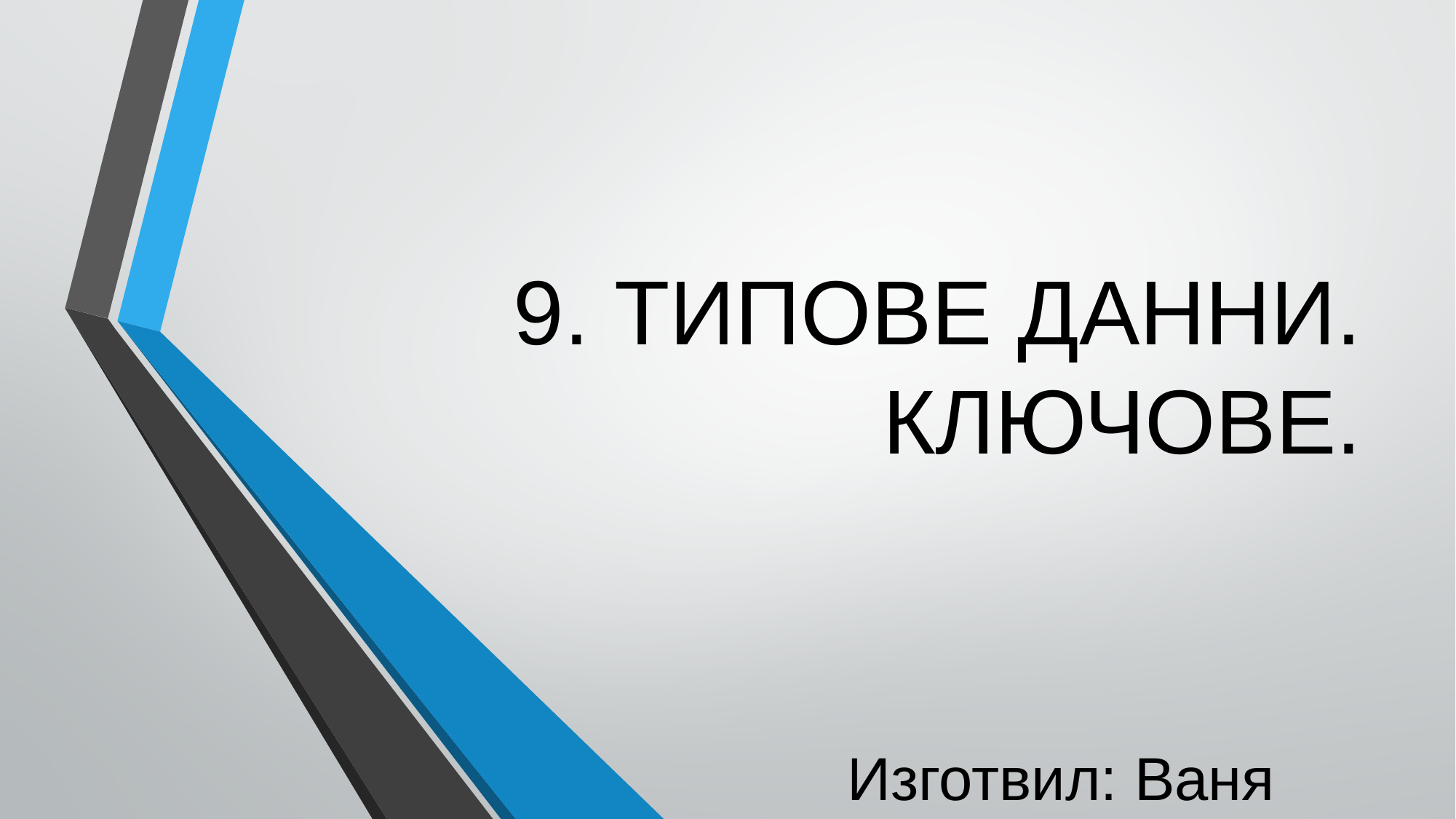

# 9. ТИПОВЕ ДАННИ. КЛЮЧОВЕ.
Изготвил: Ваня Янева